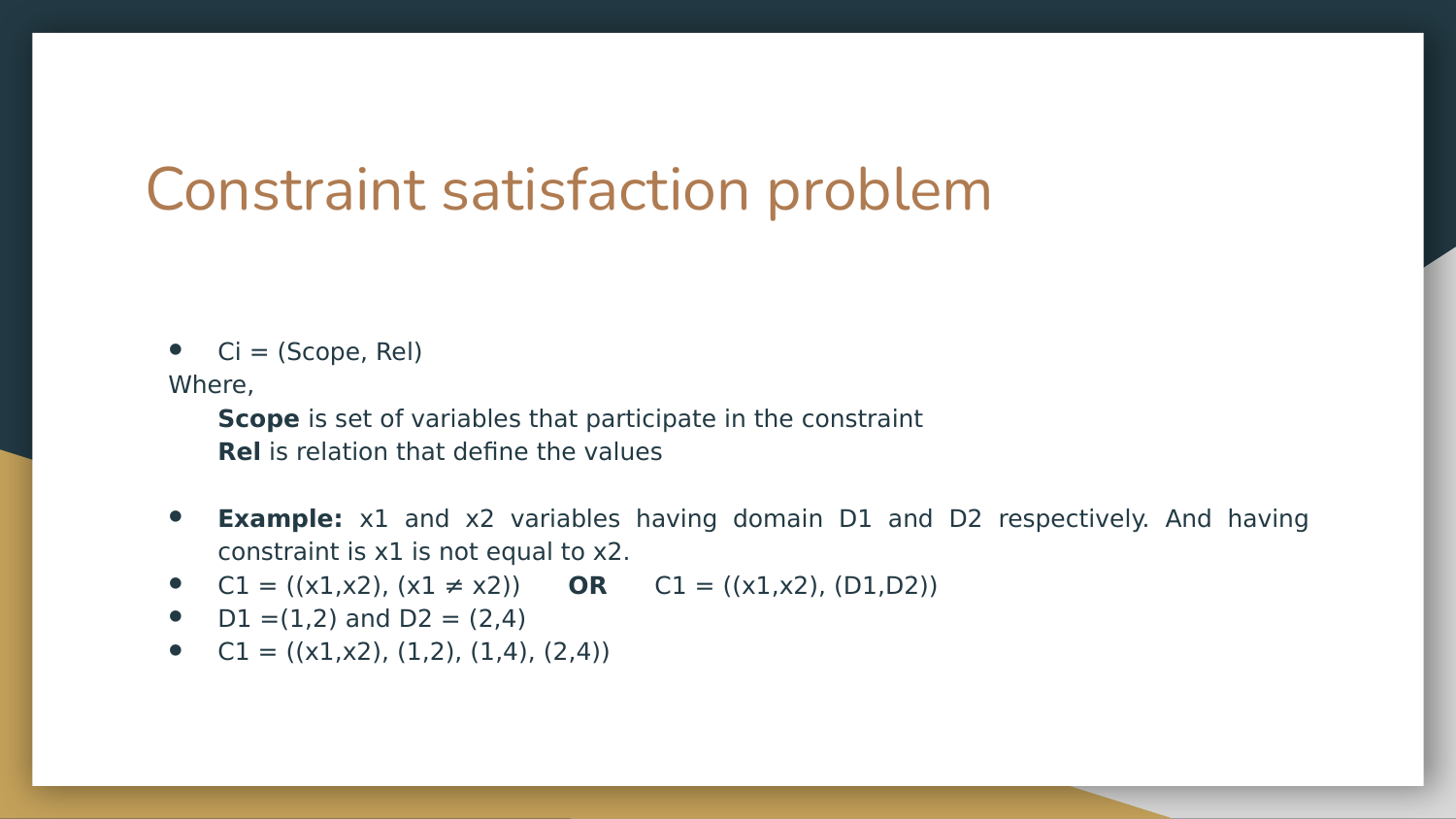

# Constraint satisfaction problem
Ci = (Scope, Rel)
Where,
	Scope is set of variables that participate in the constraint
	Rel is relation that define the values

Example: x1 and x2 variables having domain D1 and D2 respectively. And having constraint is x1 is not equal to x2.
C1 = ((x1,x2), (x1 ≠ x2))      OR	C1 = ((x1,x2), (D1,D2))
D1 =(1,2) and D2 = (2,4)
C1 = ((x1,x2), (1,2), (1,4), (2,4))